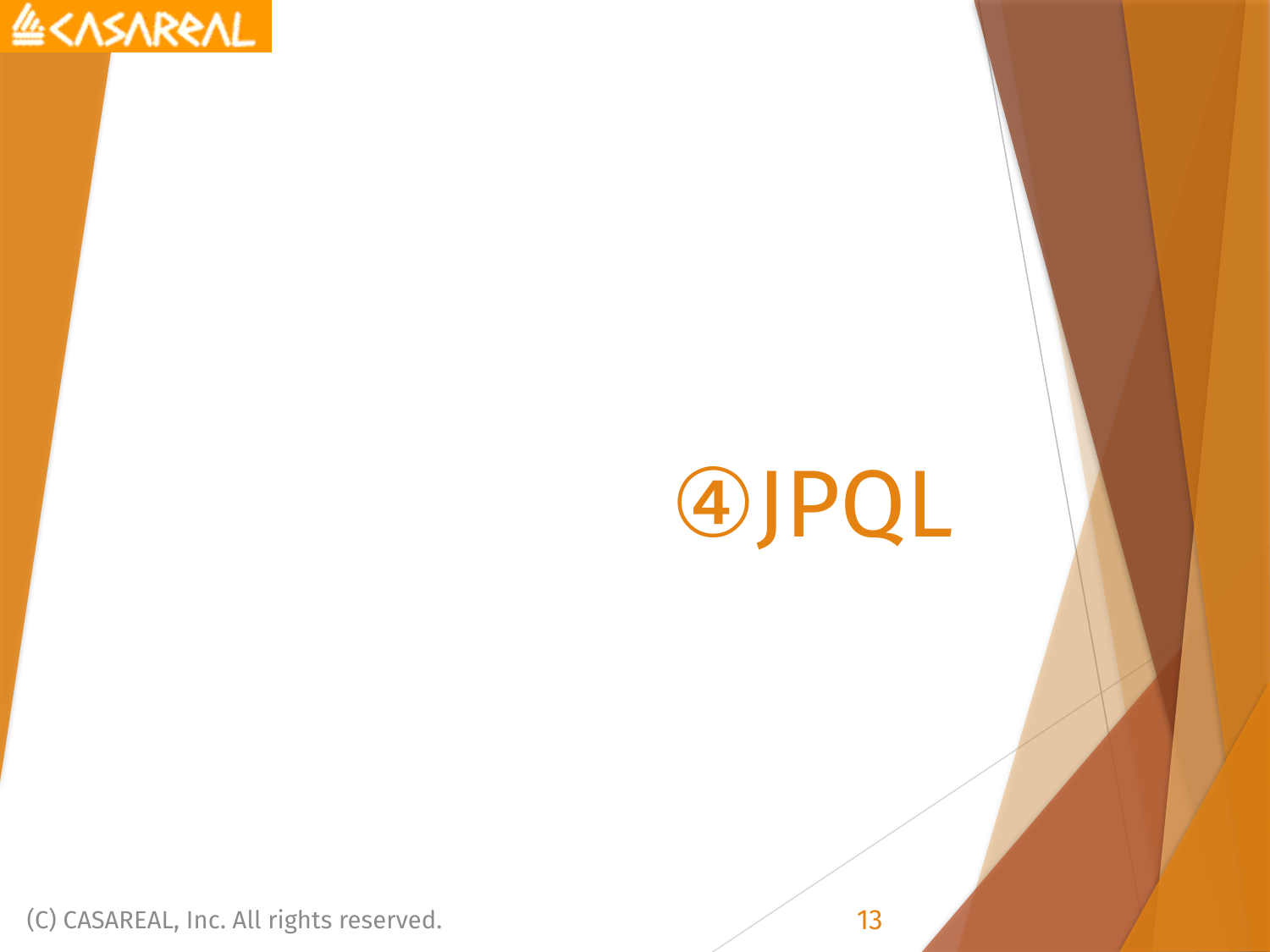

# ④JPQL

(C) CASAREAL, Inc. All rights reserved.
13